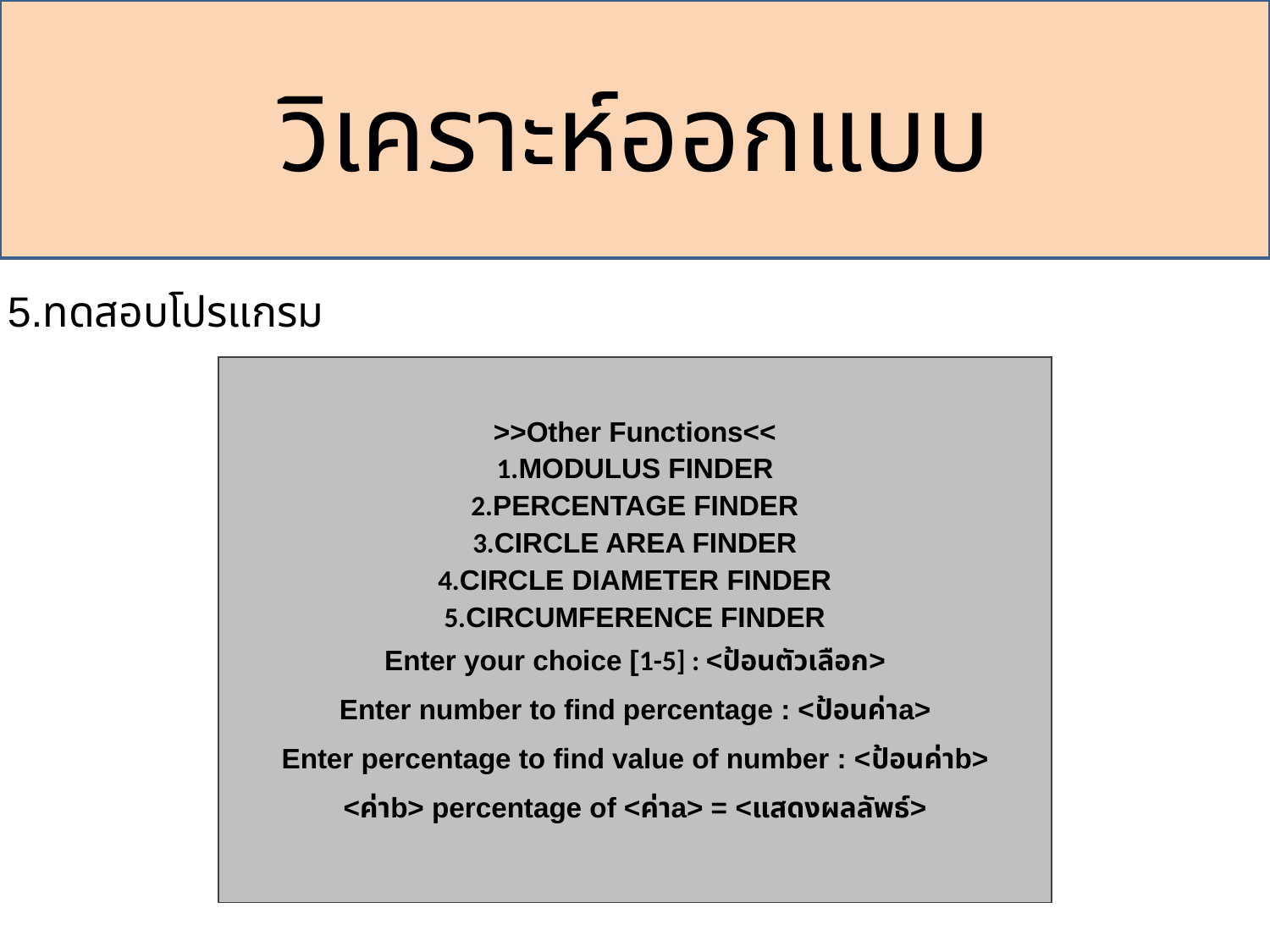

วิเคราะห์ออกแบบ

5.ทดสอบโปรแกรม
| >>Other Functions<< 1.MODULUS FINDER 2.PERCENTAGE FINDER 3.CIRCLE AREA FINDER 4.CIRCLE DIAMETER FINDER 5.CIRCUMFERENCE FINDER Enter your choice [1-5] : <ป้อนตัวเลือก> Enter number to find percentage : <ป้อนค่าa> Enter percentage to find value of number : <ป้อนค่าb> <ค่าb> percentage of <ค่าa> = <แสดงผลลัพธ์> |
| --- |